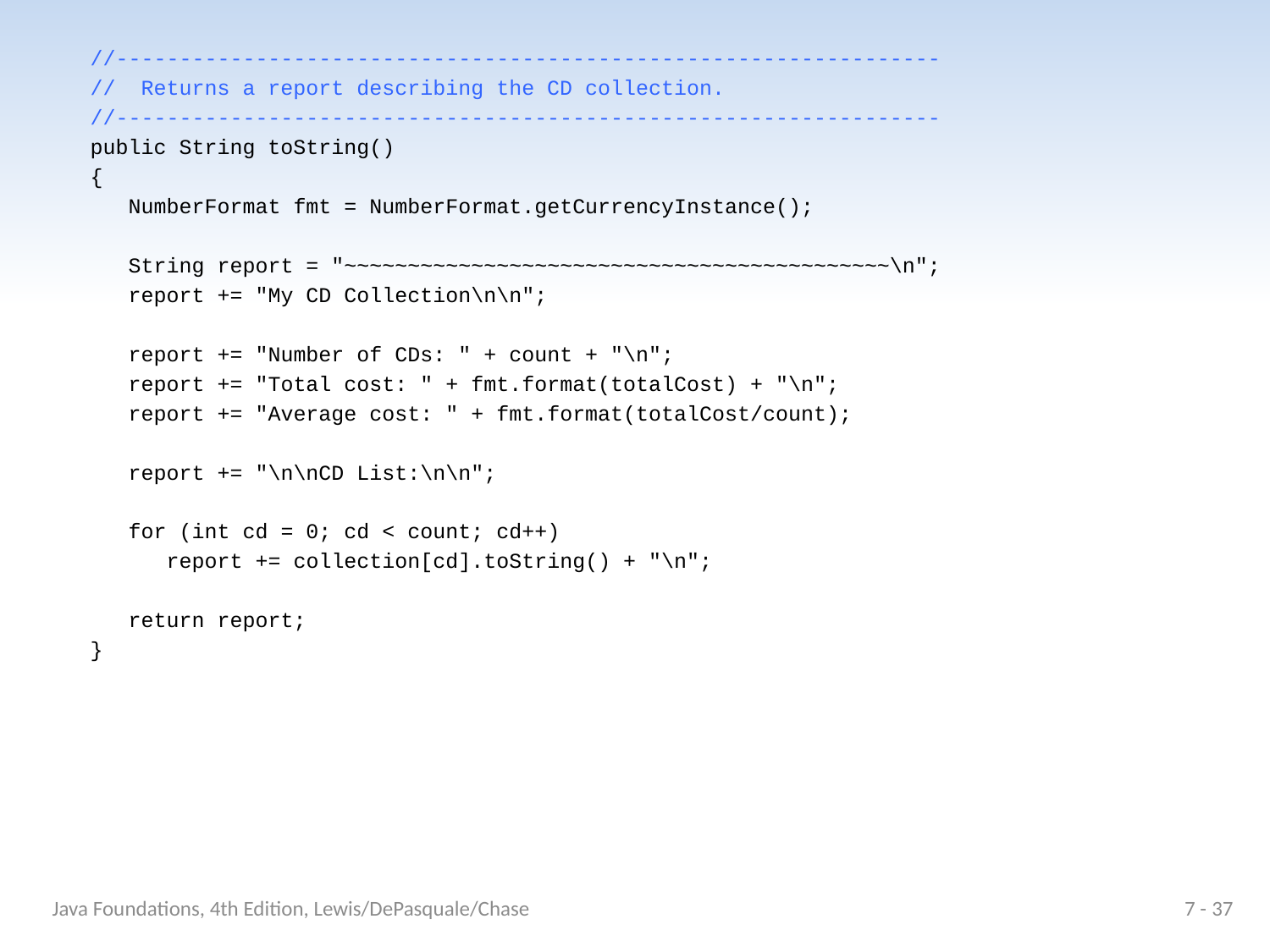

//-----------------------------------------------------------------
   //  Returns a report describing the CD collection.
   //-----------------------------------------------------------------
   public String toString()
   {
      NumberFormat fmt = NumberFormat.getCurrencyInstance();

      String report = "~~~~~~~~~~~~~~~~~~~~~~~~~~~~~~~~~~~~~~~~~~~\n";
      report += "My CD Collection\n\n";

      report += "Number of CDs: " + count + "\n";
      report += "Total cost: " + fmt.format(totalCost) + "\n";
      report += "Average cost: " + fmt.format(totalCost/count);

      report += "\n\nCD List:\n\n";

      for (int cd = 0; cd < count; cd++)
         report += collection[cd].toString() + "\n";

      return report;
   }

Java Foundations, 4th Edition, Lewis/DePasquale/Chase
7 - 37